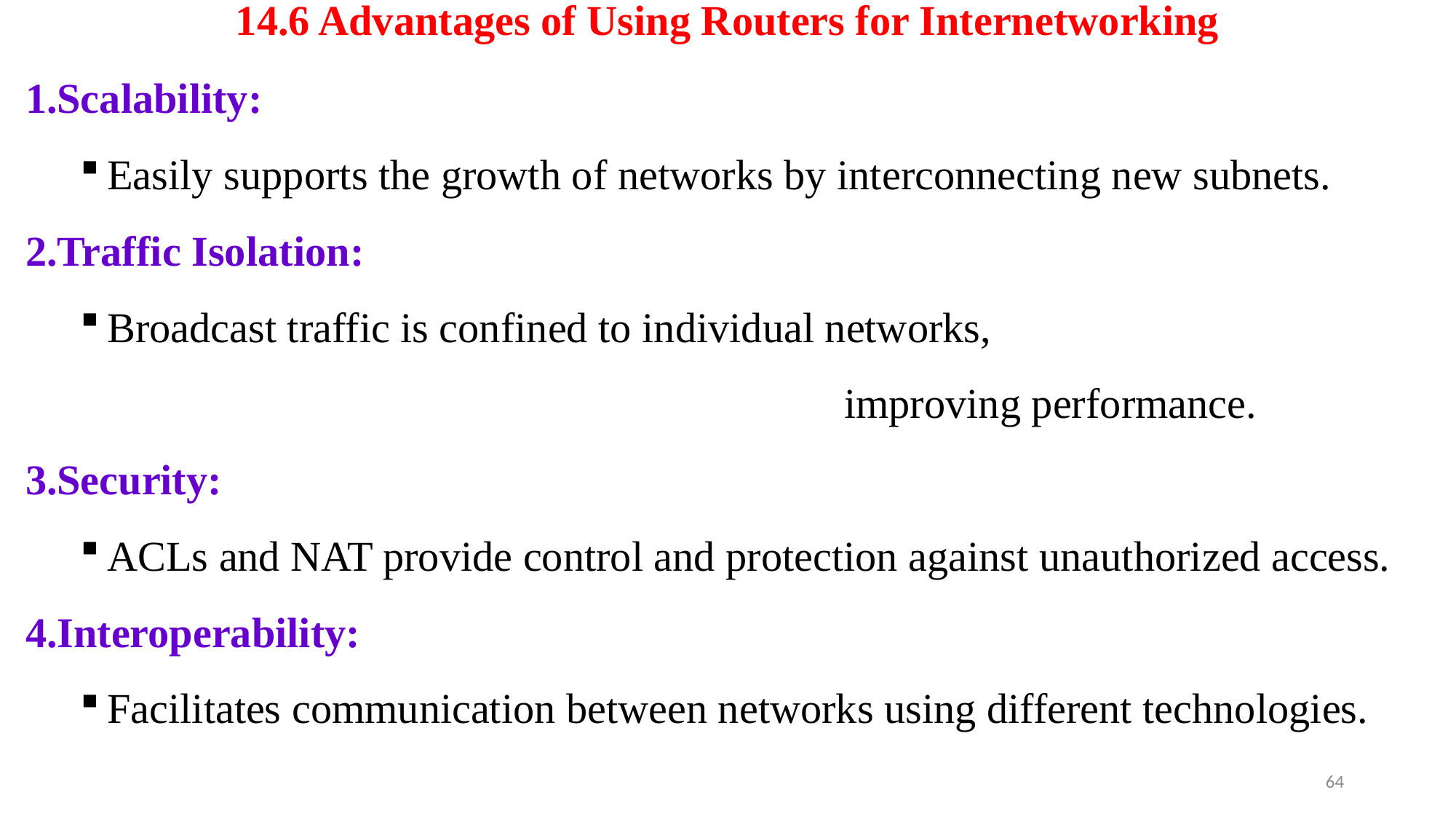

# 14.6 Advantages of Using Routers for Internetworking
Scalability:
Easily supports the growth of networks by interconnecting new subnets.
Traffic Isolation:
Broadcast traffic is confined to individual networks,
							improving performance.
Security:
ACLs and NAT provide control and protection against unauthorized access.
Interoperability:
Facilitates communication between networks using different technologies.

64